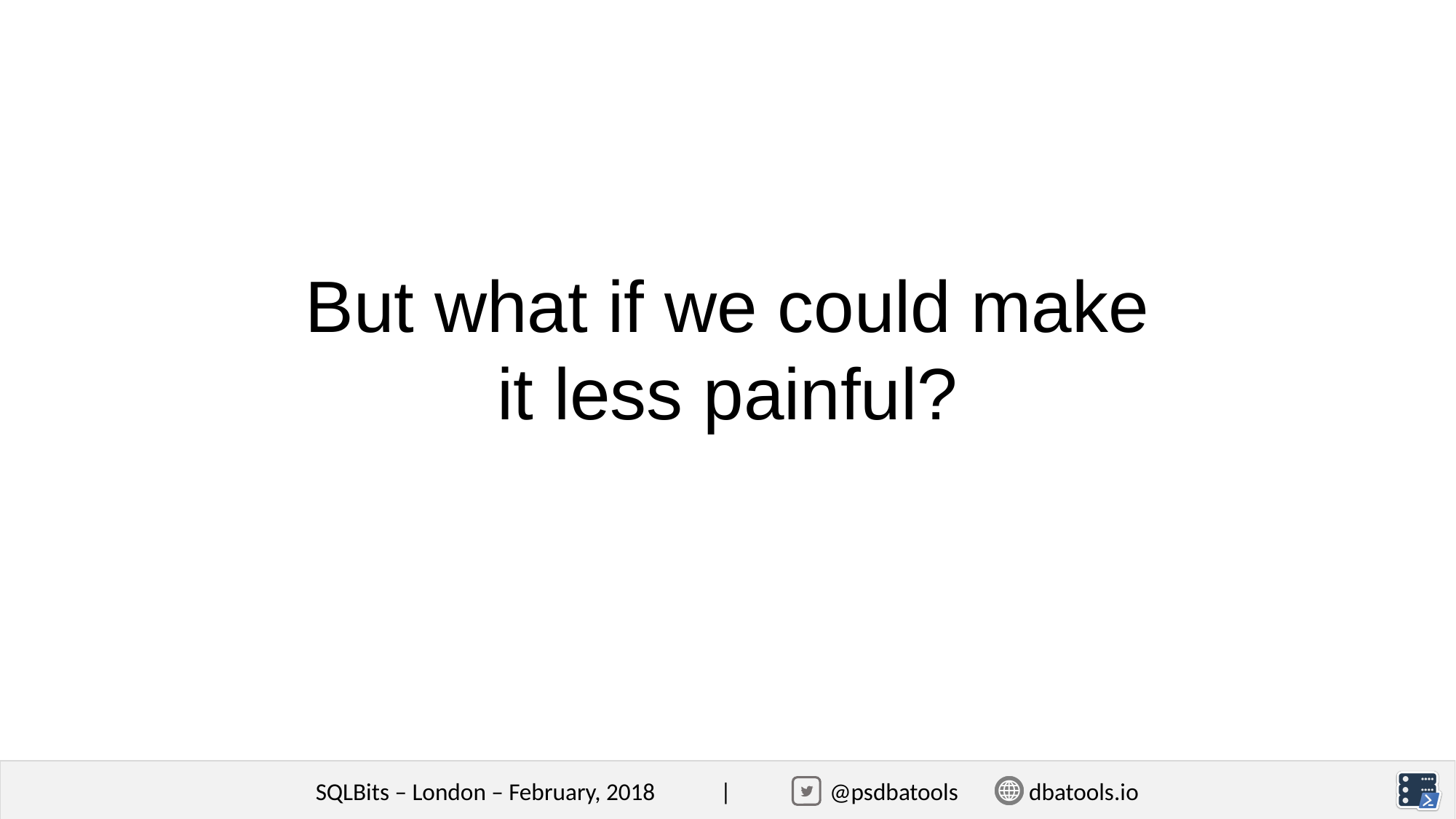

# But what if we could make it less painful?